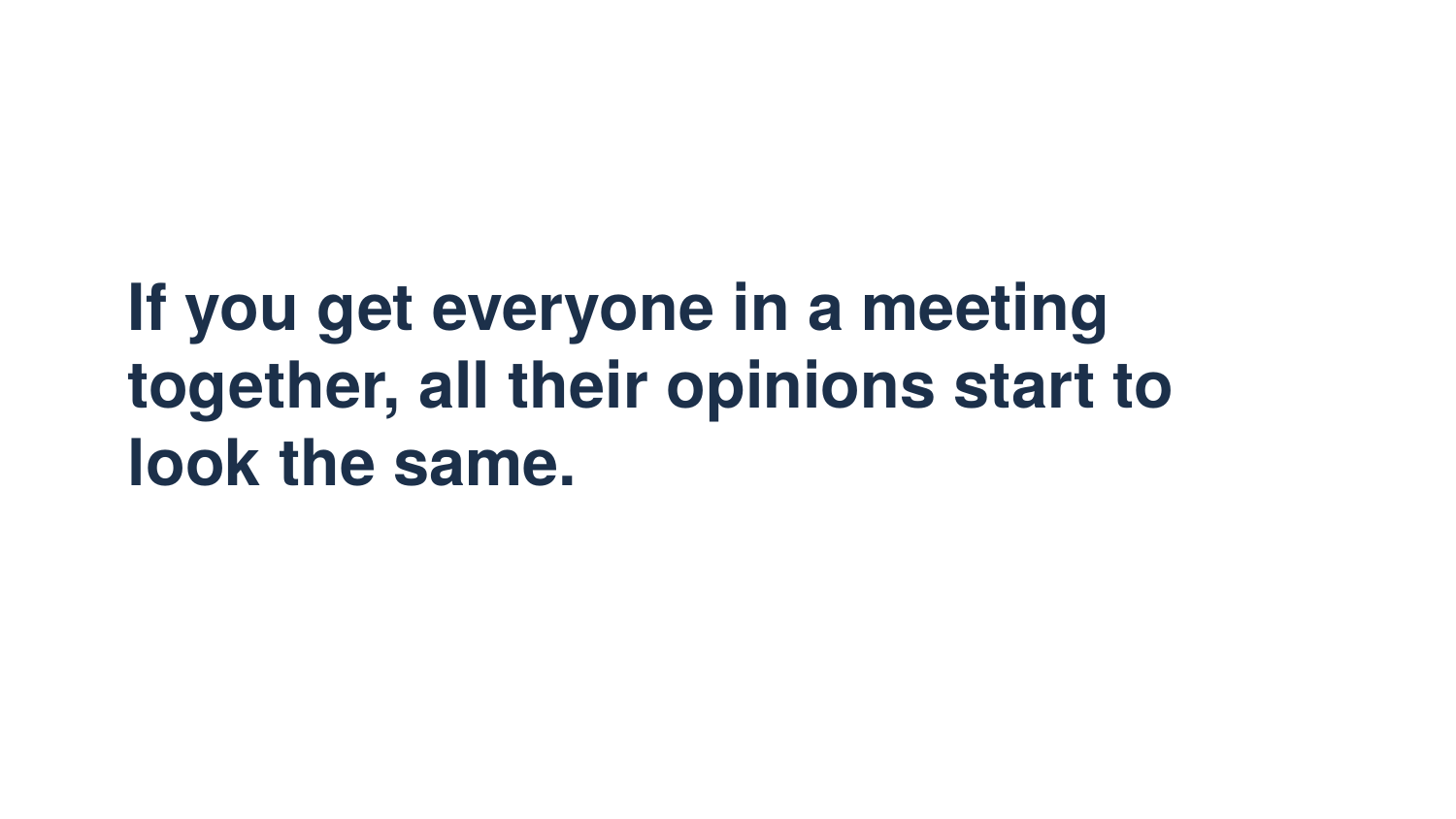

# If you get everyone in a meeting together, all their opinions start to look the same.